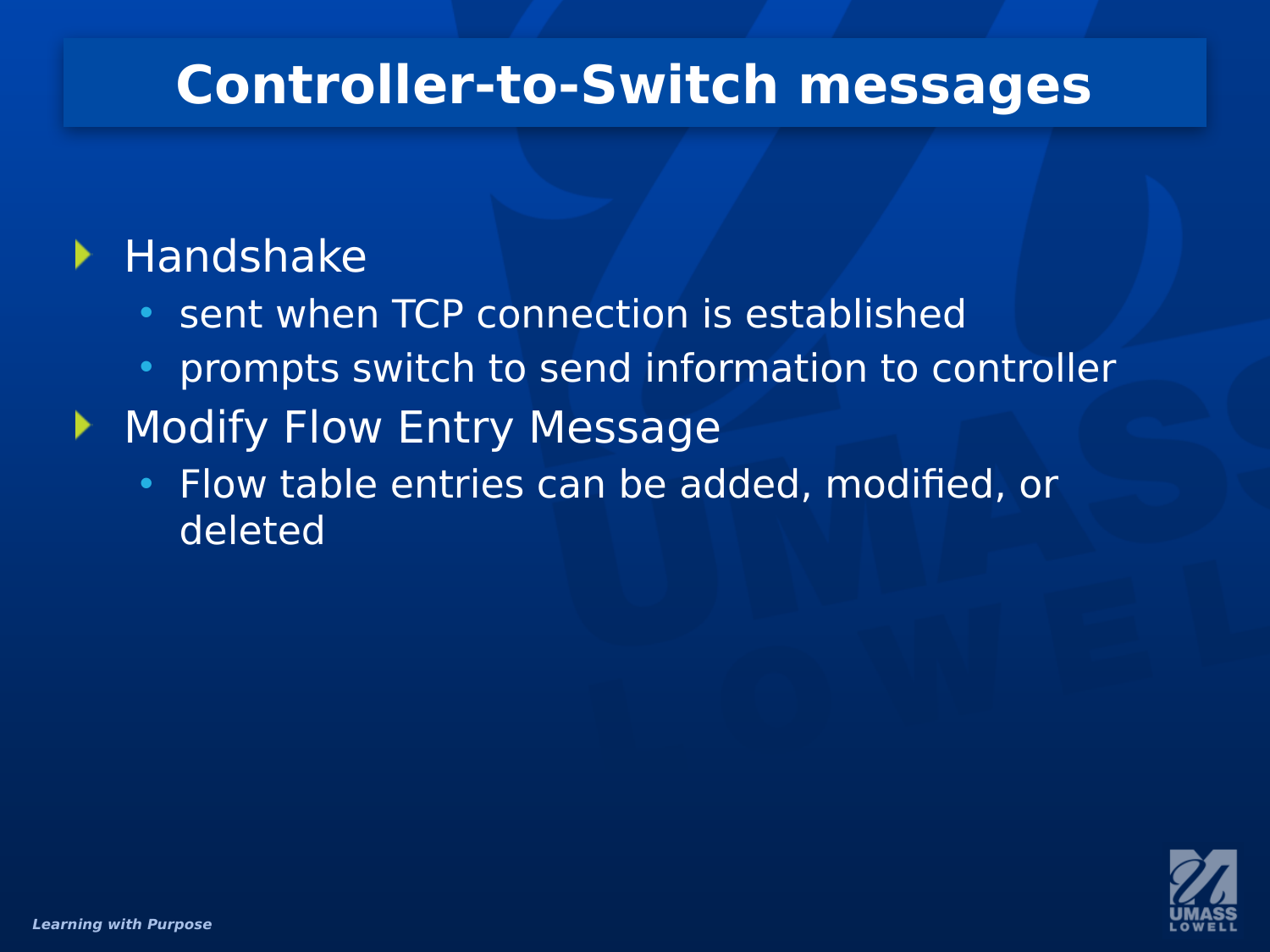

# Controller-to-Switch messages

Handshake
sent when TCP connection is established
prompts switch to send information to controller
Modify Flow Entry Message
Flow table entries can be added, modified, or deleted